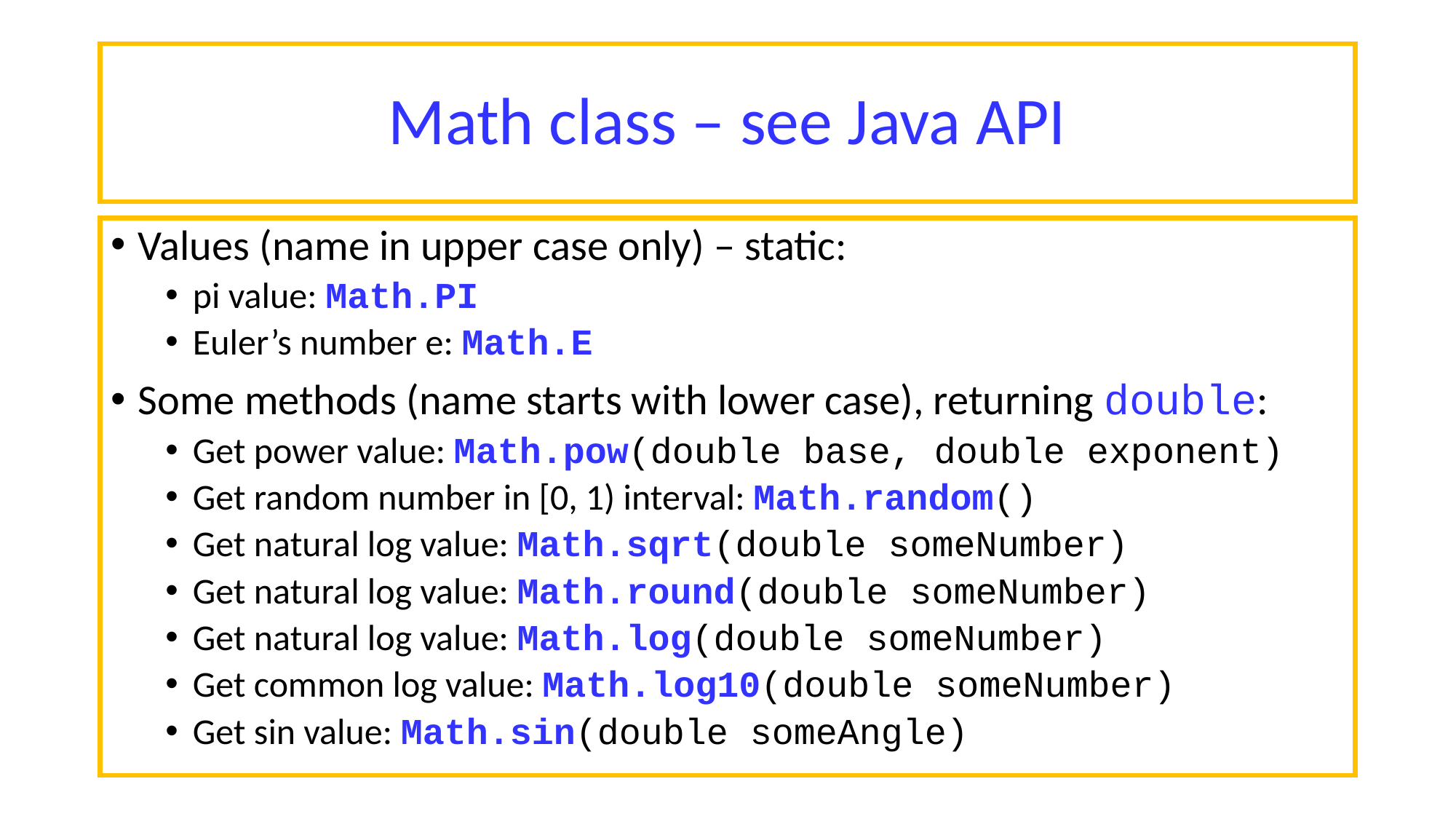

# Math class – see Java API
Values (name in upper case only) – static:
pi value: Math.PI
Euler’s number e: Math.E
Some methods (name starts with lower case), returning double:
Get power value: Math.pow(double base, double exponent)
Get random number in [0, 1) interval: Math.random()
Get natural log value: Math.sqrt(double someNumber)
Get natural log value: Math.round(double someNumber)
Get natural log value: Math.log(double someNumber)
Get common log value: Math.log10(double someNumber)
Get sin value: Math.sin(double someAngle)